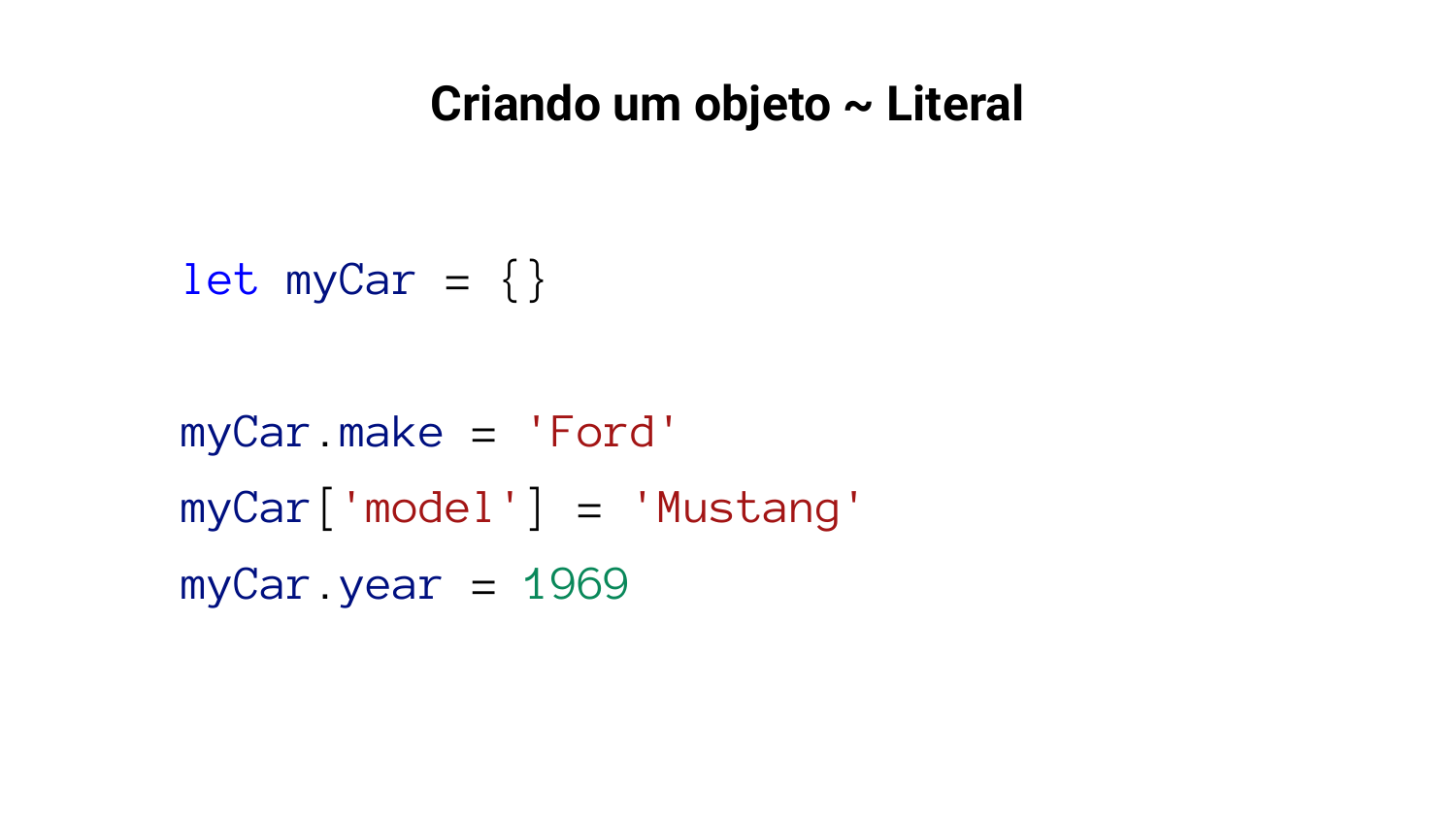

Criando um objeto ~ Literal
let myCar = {}

myCar.make = 'Ford'
myCar['model'] = 'Mustang'
myCar.year = 1969